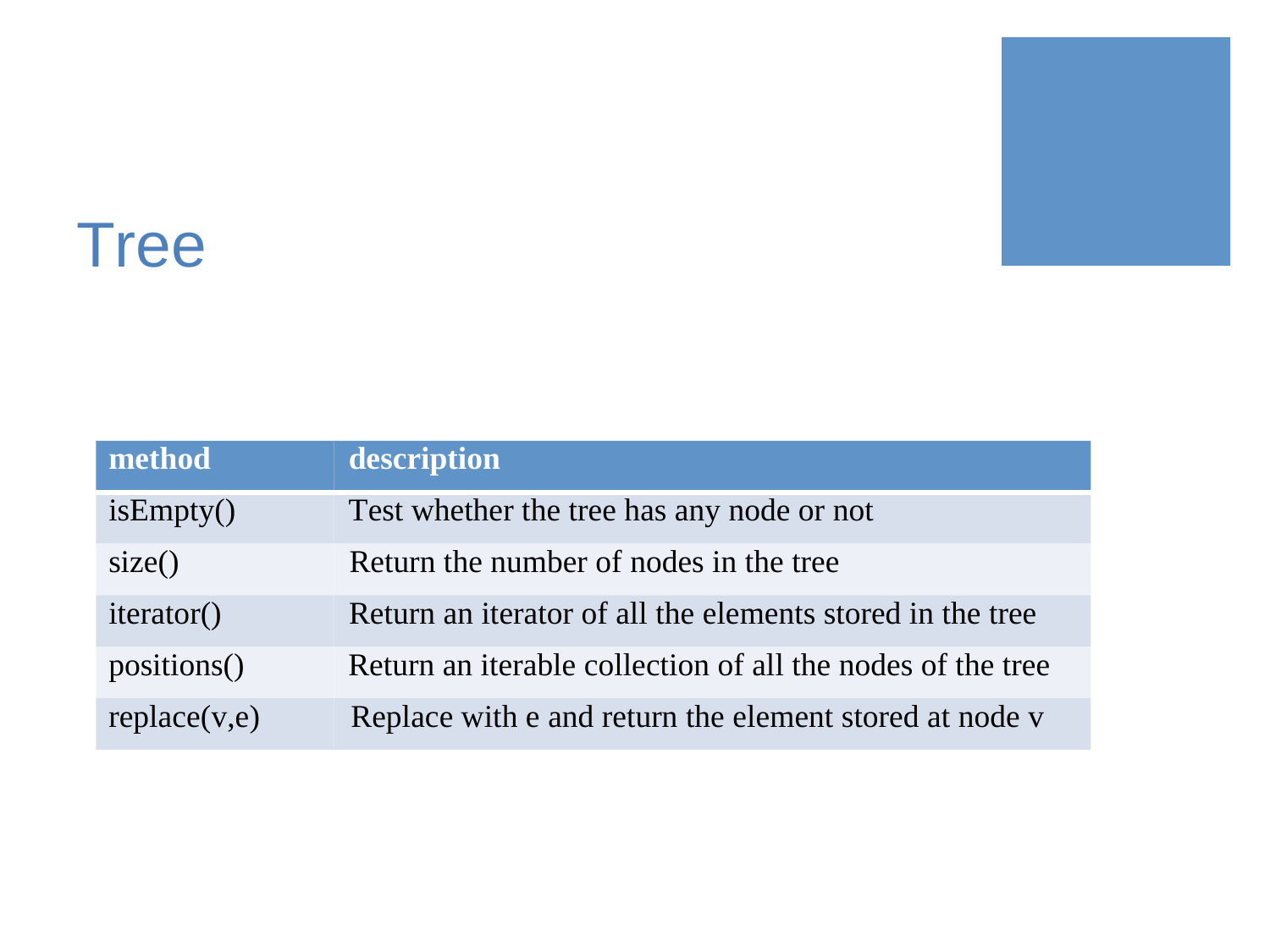

Tree

method                 description

isEmpty()              Test whether the tree has any node or not

size()                     Return the number of nodes in the tree

iterator()               Return an iterator of all the elements stored in the tree

positions()            Return an iterable collection of all the nodes of the tree

replace(v,e)           Replace with e and return the element stored at node v